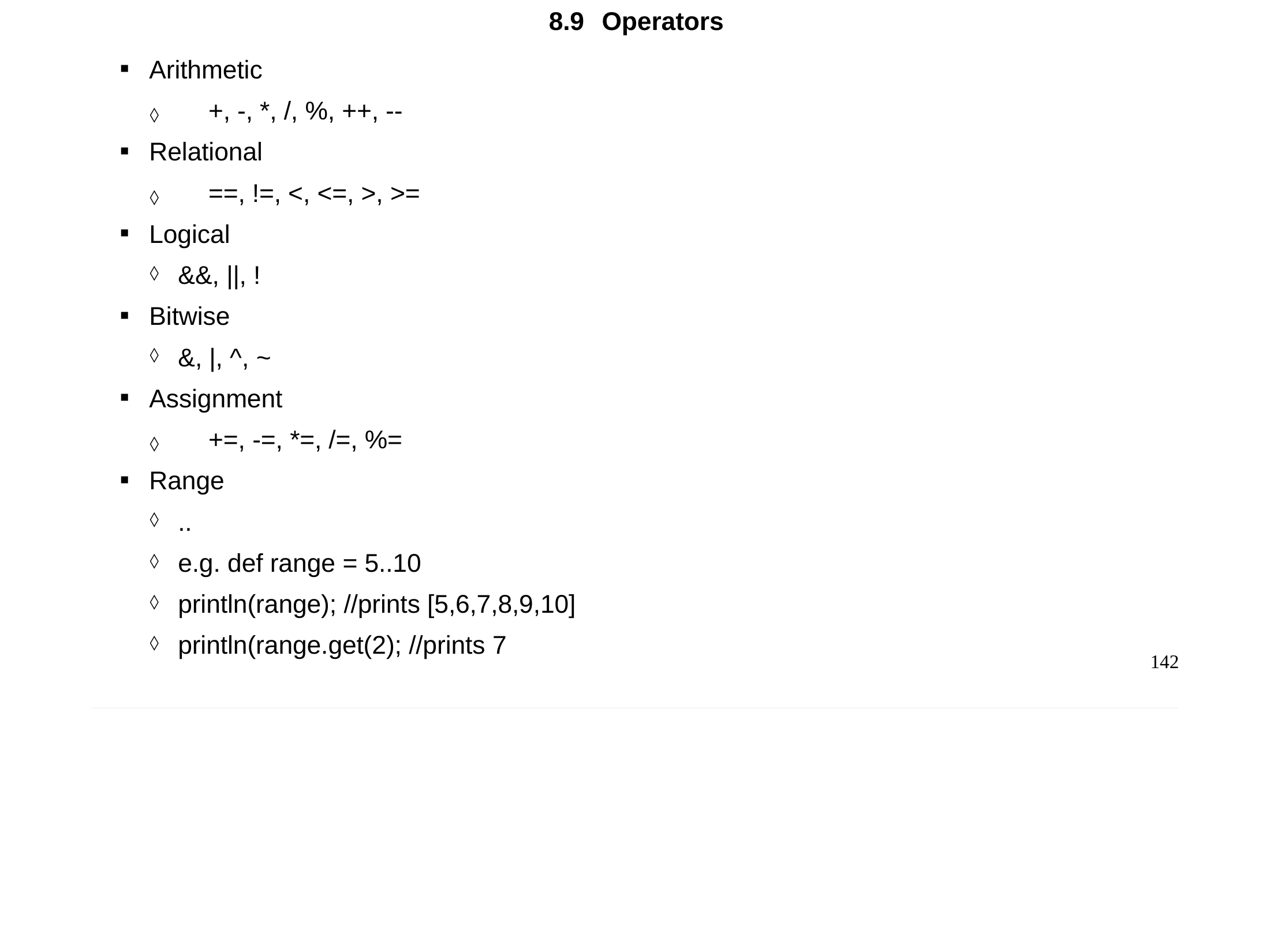

Chapter 8 - Groovy DSL
8.9	Operators
Arithmetic
◊	+, -, *, /, %, ++, --
Relational
◊	==, !=, <, <=, >, >=
Logical
&&, ||, !
Bitwise
&, |, ^, ~
Assignment
◊	+=, -=, *=, /=, %=
Range
..
e.g. def range = 5..10
println(range); //prints [5,6,7,8,9,10]
println(range.get(2); //prints 7
142